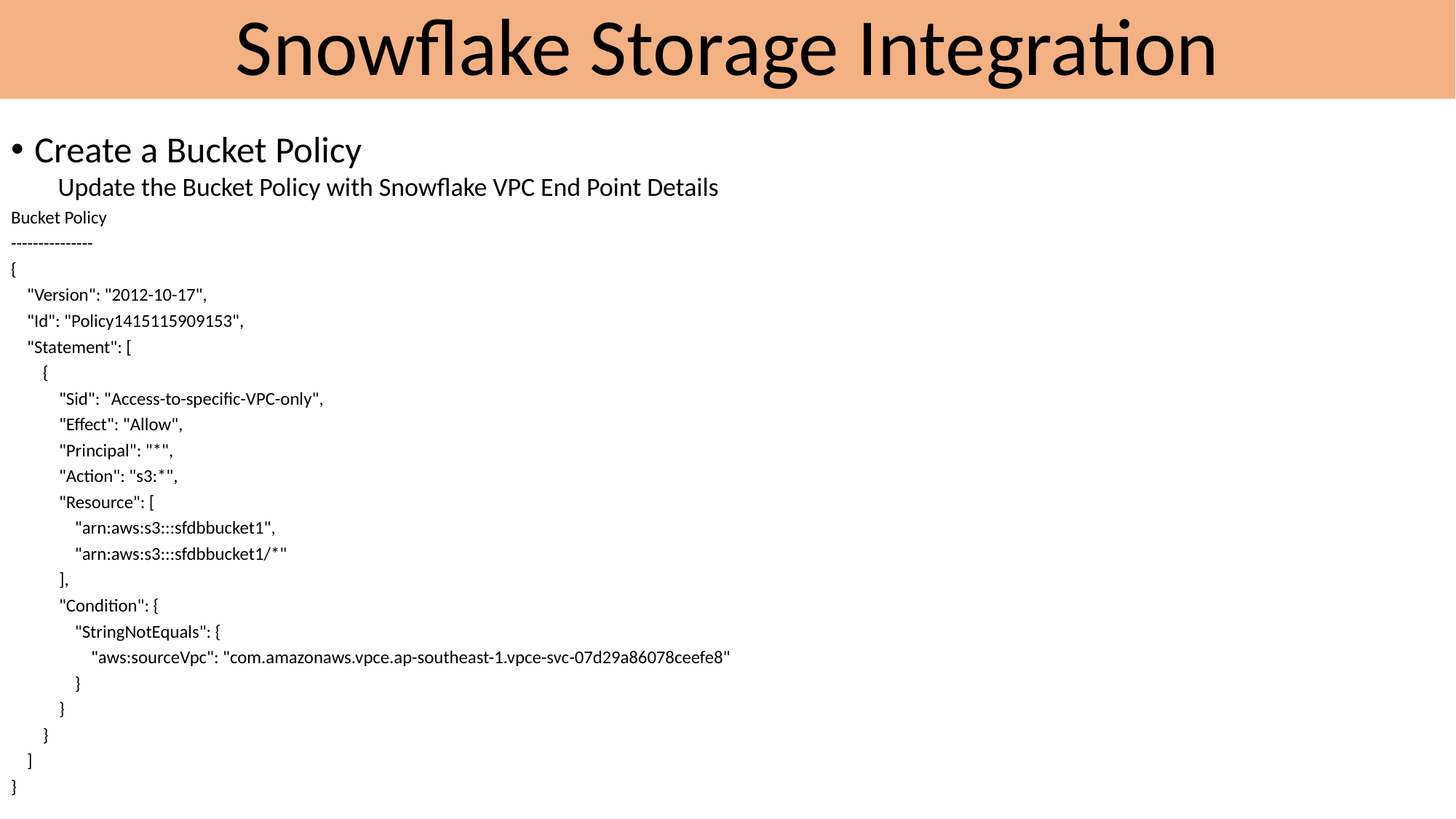

# Snowflake Storage Integration

Create a Bucket Policy
Update the Bucket Policy with Snowflake VPC End Point Details
Bucket Policy
---------------
{
    "Version": "2012-10-17",
    "Id": "Policy1415115909153",
    "Statement": [
        {
            "Sid": "Access-to-specific-VPC-only",
            "Effect": "Allow",
            "Principal": "*",
            "Action": "s3:*",
            "Resource": [
                "arn:aws:s3:::sfdbbucket1",
                "arn:aws:s3:::sfdbbucket1/*"
            ],
            "Condition": {
                "StringNotEquals": {
                    "aws:sourceVpc": "com.amazonaws.vpce.ap-southeast-1.vpce-svc-07d29a86078ceefe8"
                }
            }
        }
    ]
}